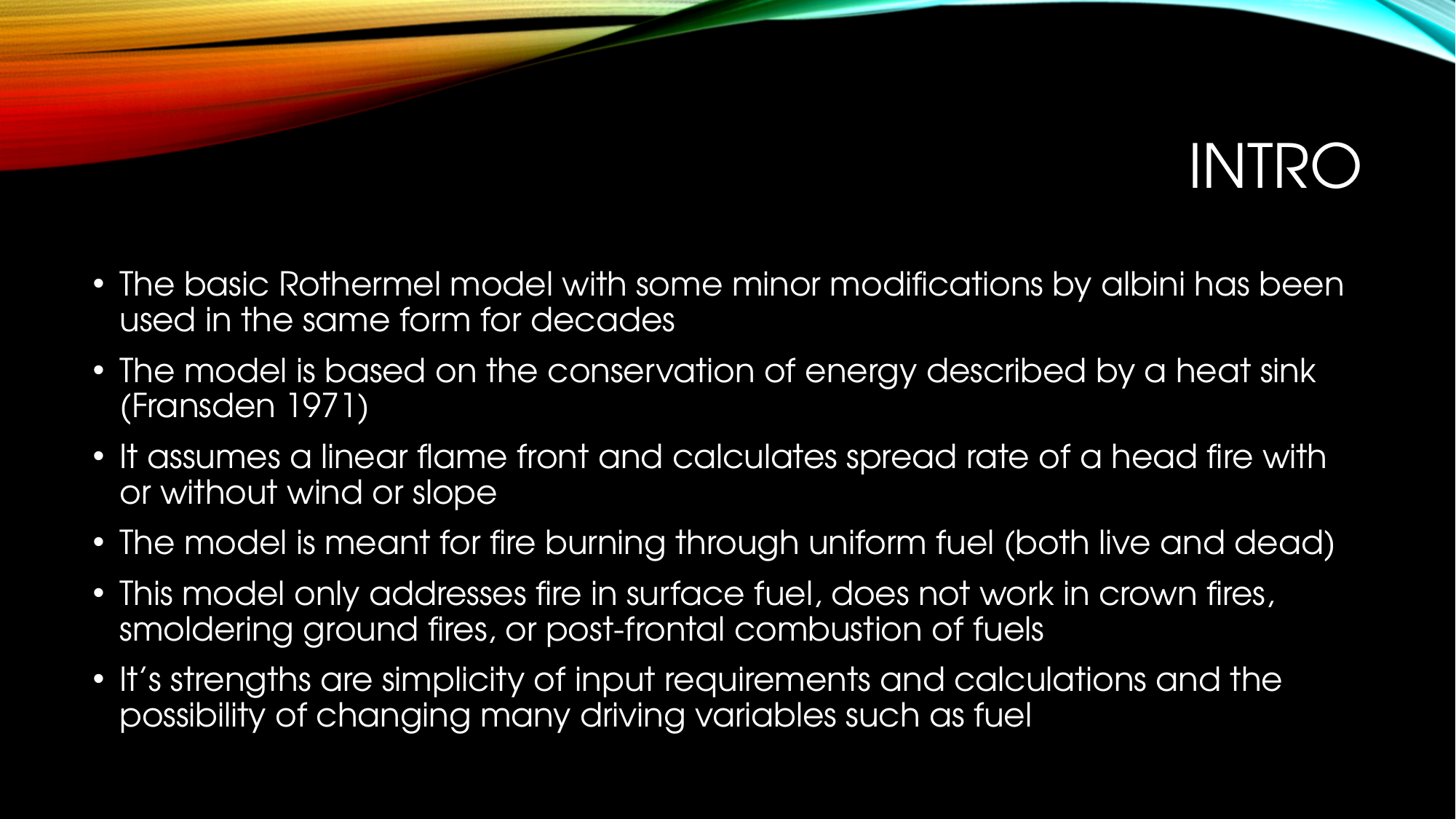

# intro
The basic Rothermel model with some minor modifications by albini has been used in the same form for decades
The model is based on the conservation of energy described by a heat sink (Fransden 1971)
It assumes a linear flame front and calculates spread rate of a head fire with or without wind or slope
The model is meant for fire burning through uniform fuel (both live and dead)
This model only addresses fire in surface fuel, does not work in crown fires, smoldering ground fires, or post-frontal combustion of fuels
It’s strengths are simplicity of input requirements and calculations and the possibility of changing many driving variables such as fuel